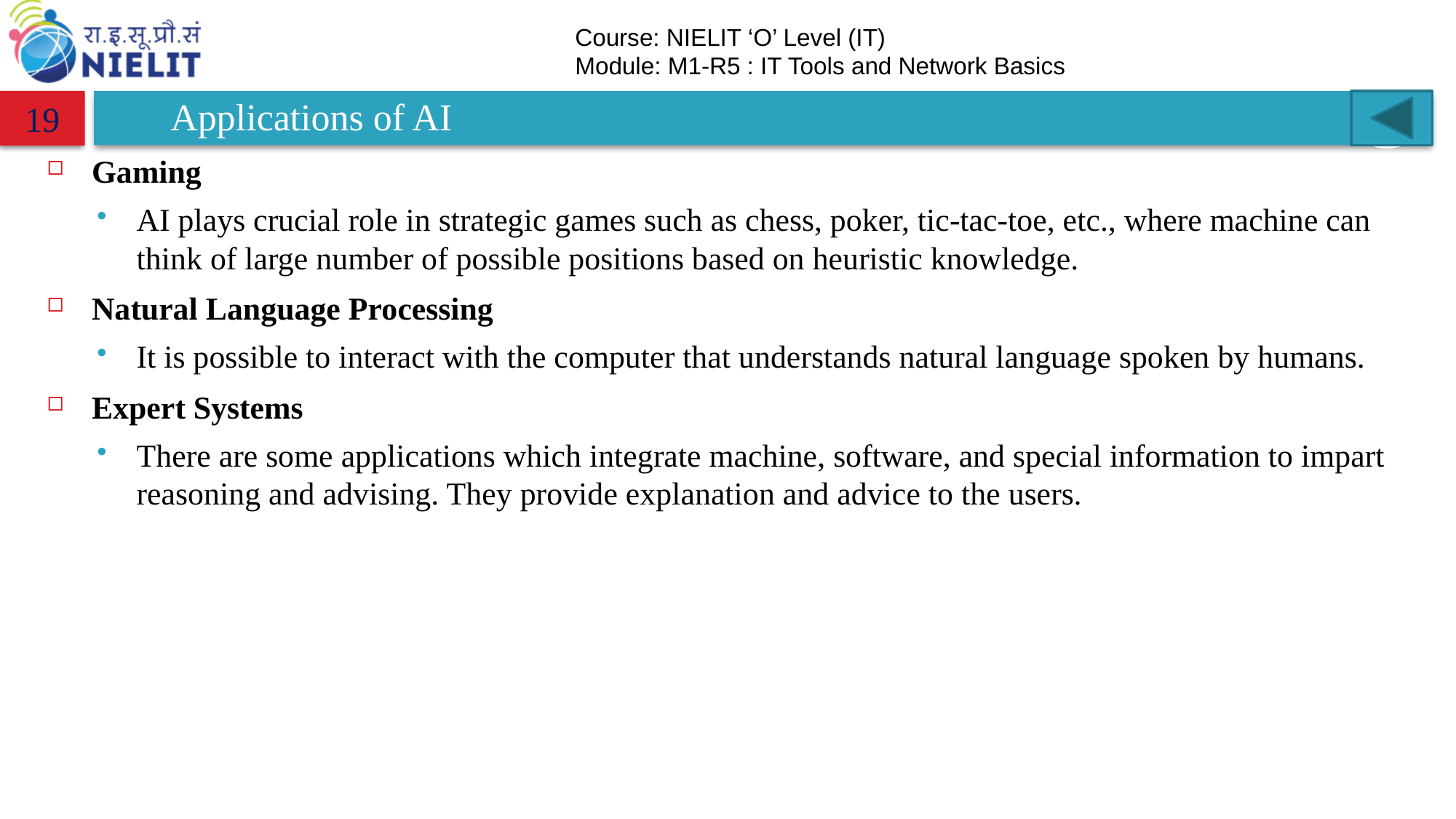

# Applications of AI
19
Gaming
AI plays crucial role in strategic games such as chess, poker, tic-tac-toe, etc., where machine can think of large number of possible positions based on heuristic knowledge.
Natural Language Processing
It is possible to interact with the computer that understands natural language spoken by humans.
Expert Systems
There are some applications which integrate machine, software, and special information to impart reasoning and advising. They provide explanation and advice to the users.